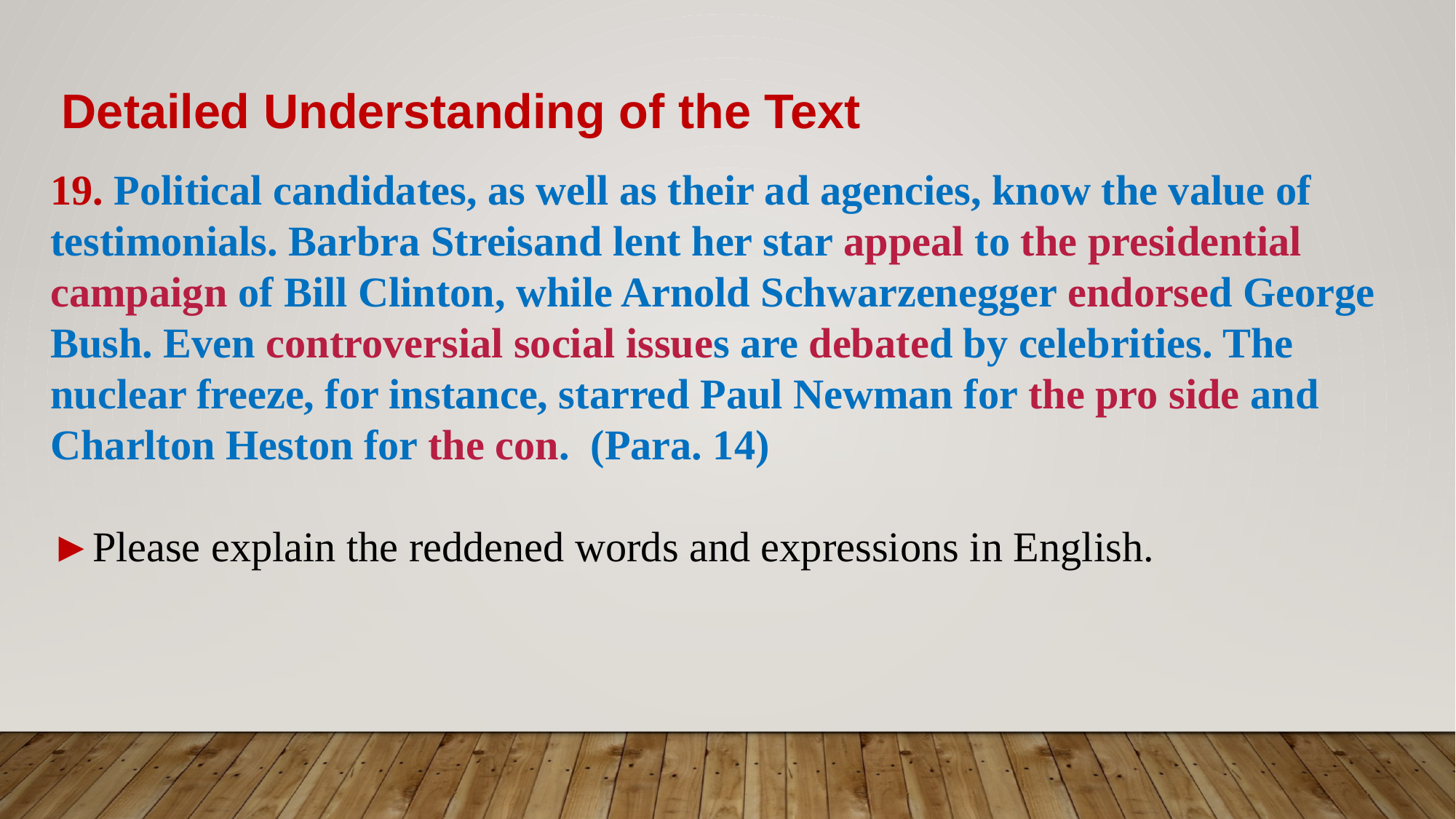

Detailed Understanding of the Text
19. Political candidates, as well as their ad agencies, know the value of testimonials. Barbra Streisand lent her star appeal to the presidential campaign of Bill Clinton, while Arnold Schwarzenegger endorsed George Bush. Even controversial social issues are debated by celebrities. The nuclear freeze, for instance, starred Paul Newman for the pro side and Charlton Heston for the con.  (Para. 14)

►Please explain the reddened words and expressions in English.